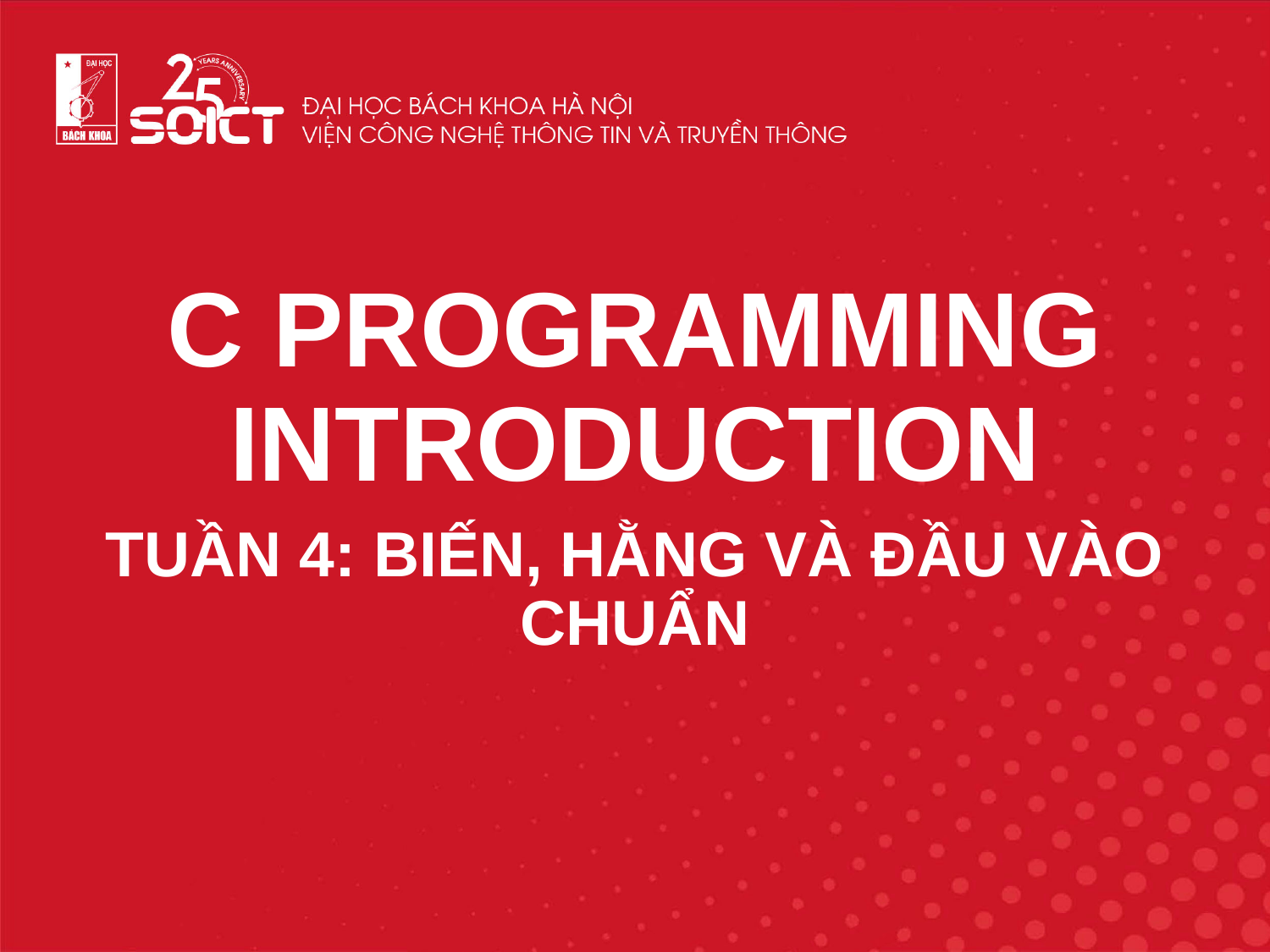

C PROGRAMMING INTRODUCTION
TUẦN 4: BIẾN, HẰNG VÀ ĐẦU VÀO CHUẨN